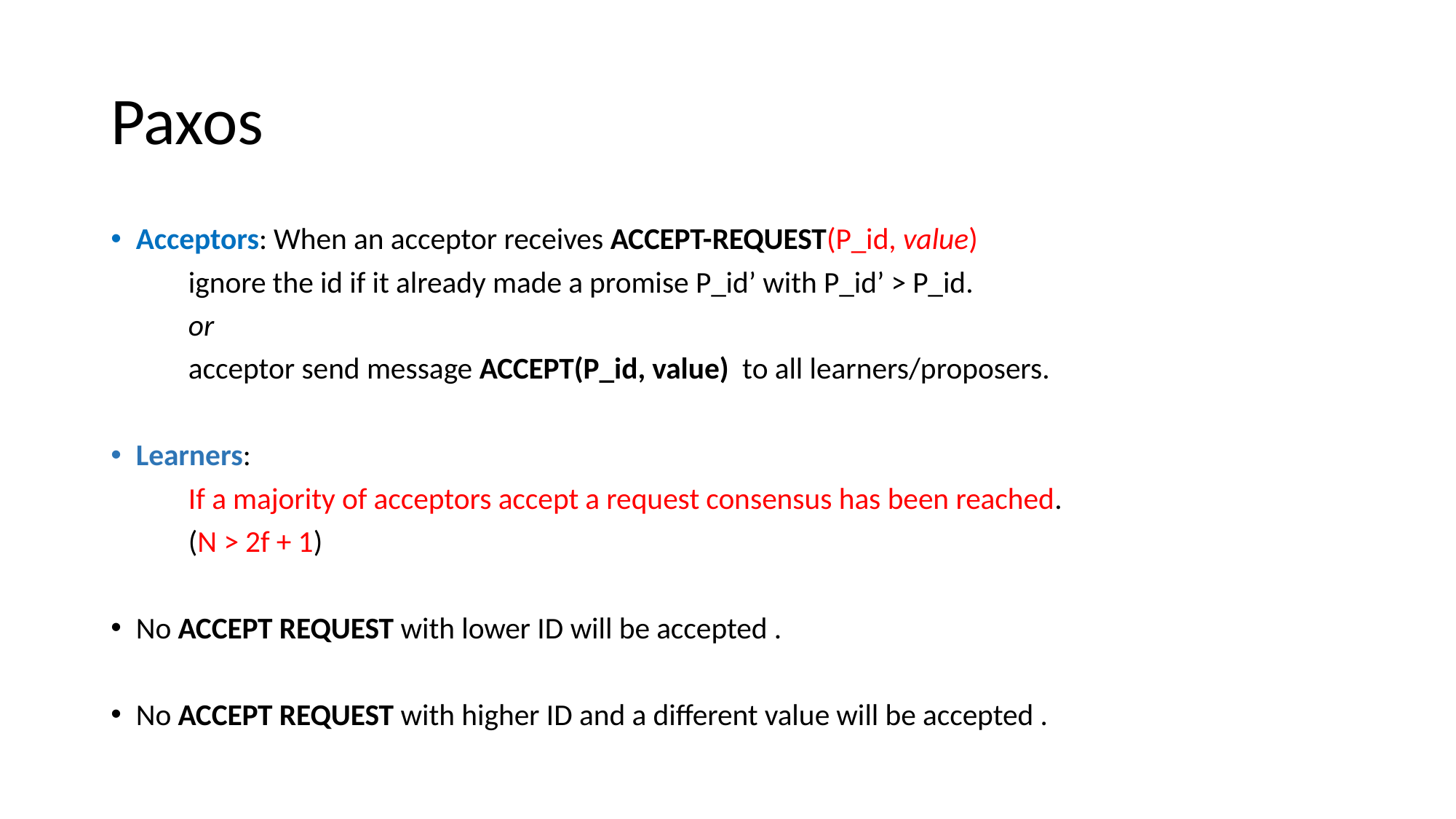

# Paxos
Acceptors: When an acceptor receives ACCEPT-REQUEST(P_id, value)
	ignore the id if it already made a promise P_id’ with P_id’ > P_id.
		or
	acceptor send message ACCEPT(P_id, value)  to all learners/proposers.

Learners:
	If a majority of acceptors accept a request consensus has been reached.
	(N > 2f + 1)

No ACCEPT REQUEST with lower ID will be accepted .

No ACCEPT REQUEST with higher ID and a different value will be accepted .